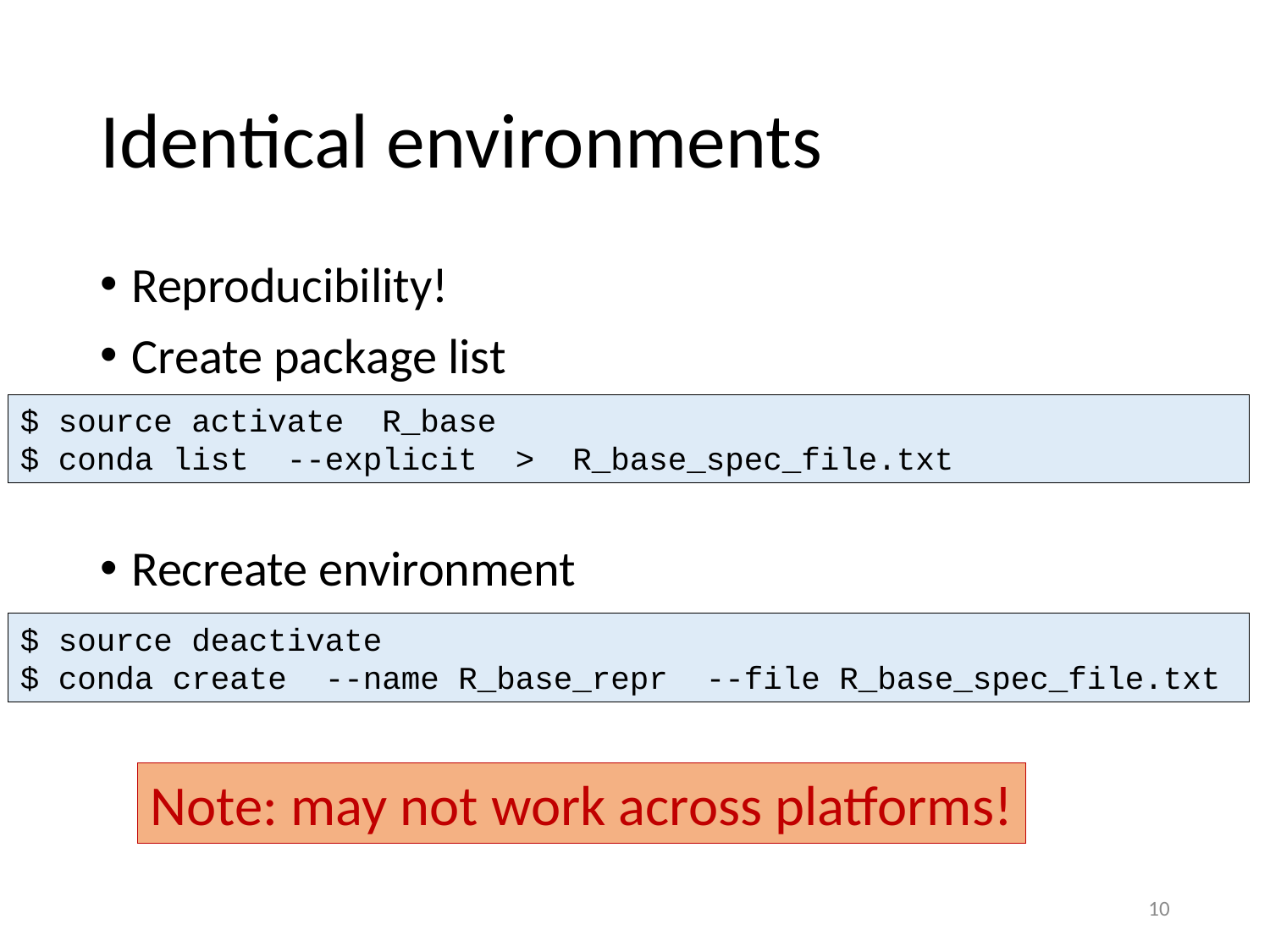

# Identical environments
Reproducibility!
Create package list

Recreate environment
$ source activate  R_base
$ conda list  --explicit  >  R_base_spec_file.txt
$ source deactivate
$ conda create  --name R_base_repr  --file R_base_spec_file.txt
Note: may not work across platforms!
10